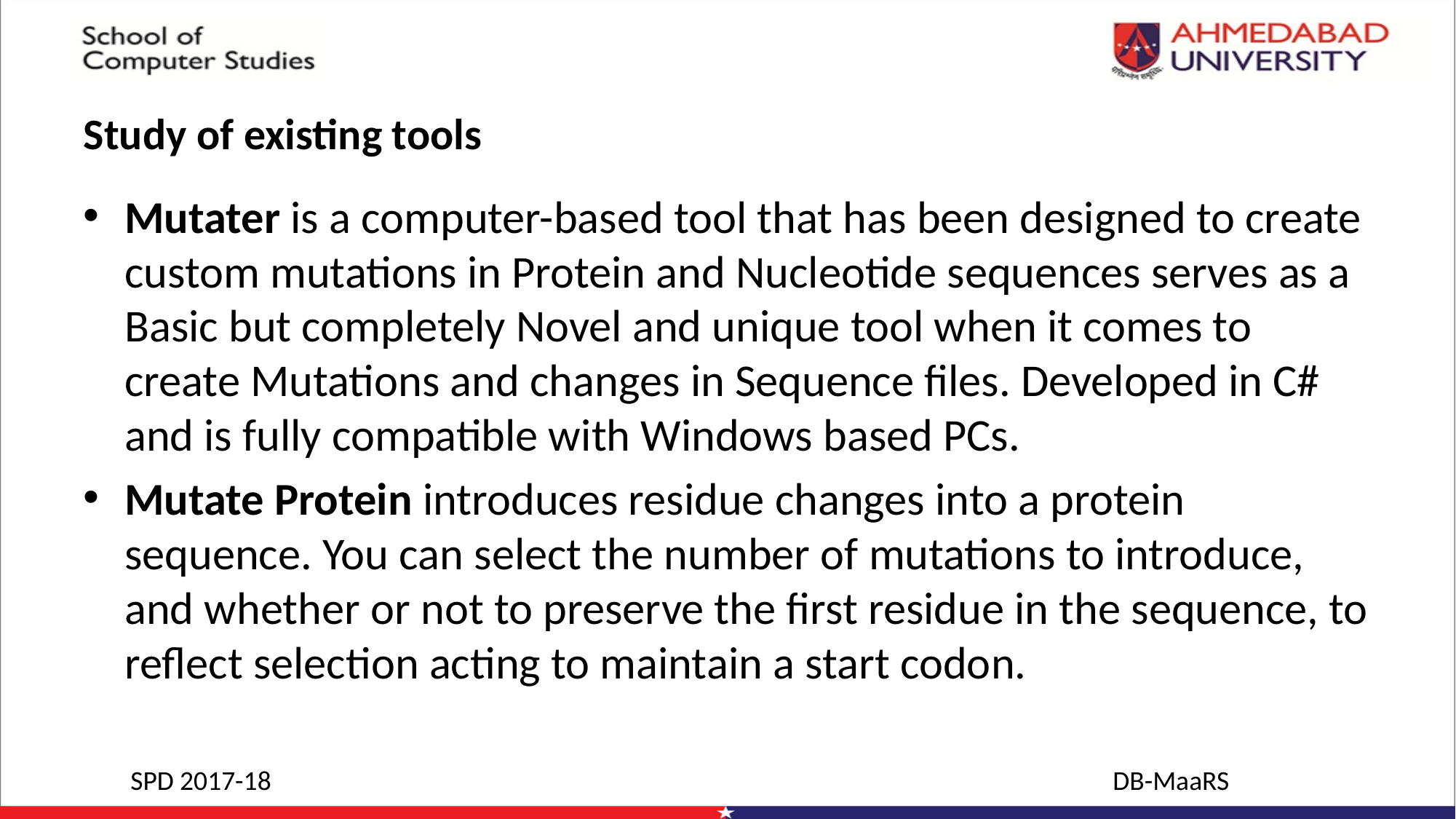

# Study of existing tools
Mutater is a computer-based tool that has been designed to create custom mutations in Protein and Nucleotide sequences serves as a Basic but completely Novel and unique tool when it comes to create Mutations and changes in Sequence files. Developed in C# and is fully compatible with Windows based PCs.
Mutate Protein introduces residue changes into a protein sequence. You can select the number of mutations to introduce, and whether or not to preserve the first residue in the sequence, to reflect selection acting to maintain a start codon.

SPD 2017-18								DB-MaaRS